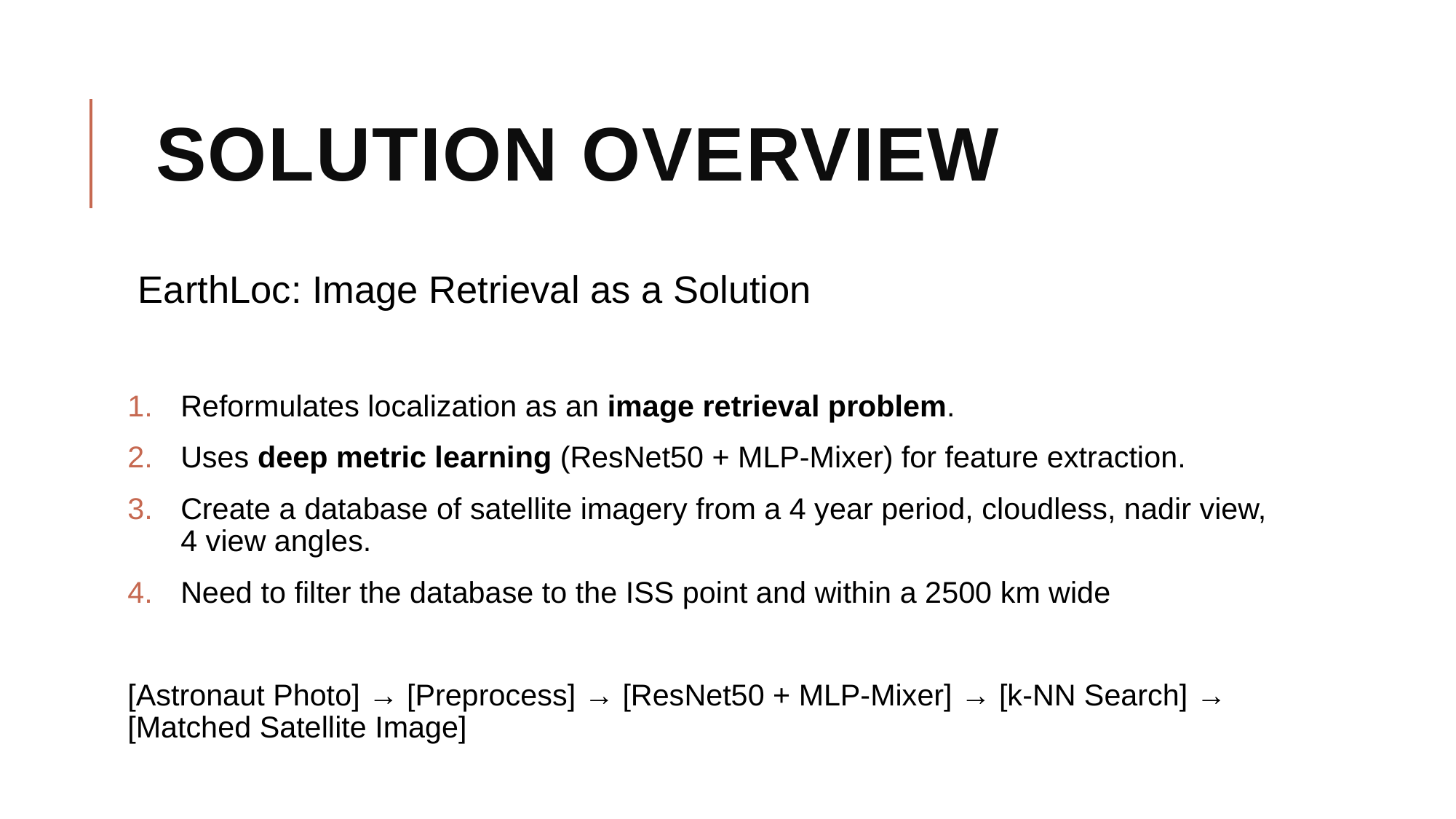

# Solution Overview
EarthLoc: Image Retrieval as a Solution

Reformulates localization as an image retrieval problem.
Uses deep metric learning (ResNet50 + MLP-Mixer) for feature extraction.
Create a database of satellite imagery from a 4 year period, cloudless, nadir view, 4 view angles.
Need to filter the database to the ISS point and within a 2500 km wide

[Astronaut Photo] → [Preprocess] → [ResNet50 + MLP-Mixer] → [k-NN Search] → [Matched Satellite Image]